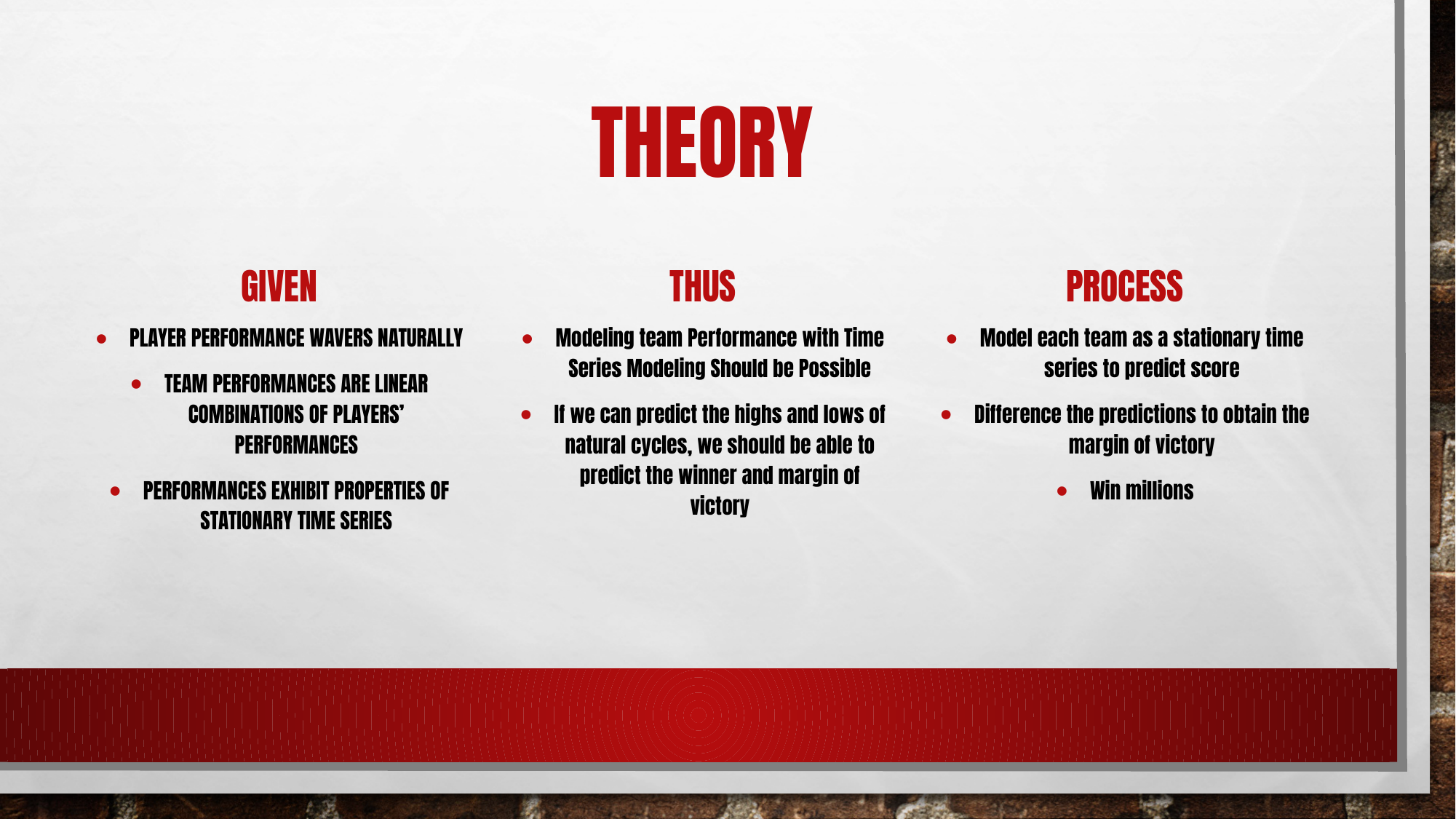

# theory
Given
Thus
Process
Player Performance Wavers Naturally
Team Performances are Linear Combinations of Players’ Performances
Performances exhibit properties of stationary time series

Modeling team Performance with Time Series Modeling Should be Possible
If we can predict the highs and lows of natural cycles, we should be able to predict the winner and margin of victory

Model each team as a stationary time series to predict score
Difference the predictions to obtain the margin of victory
Win millions